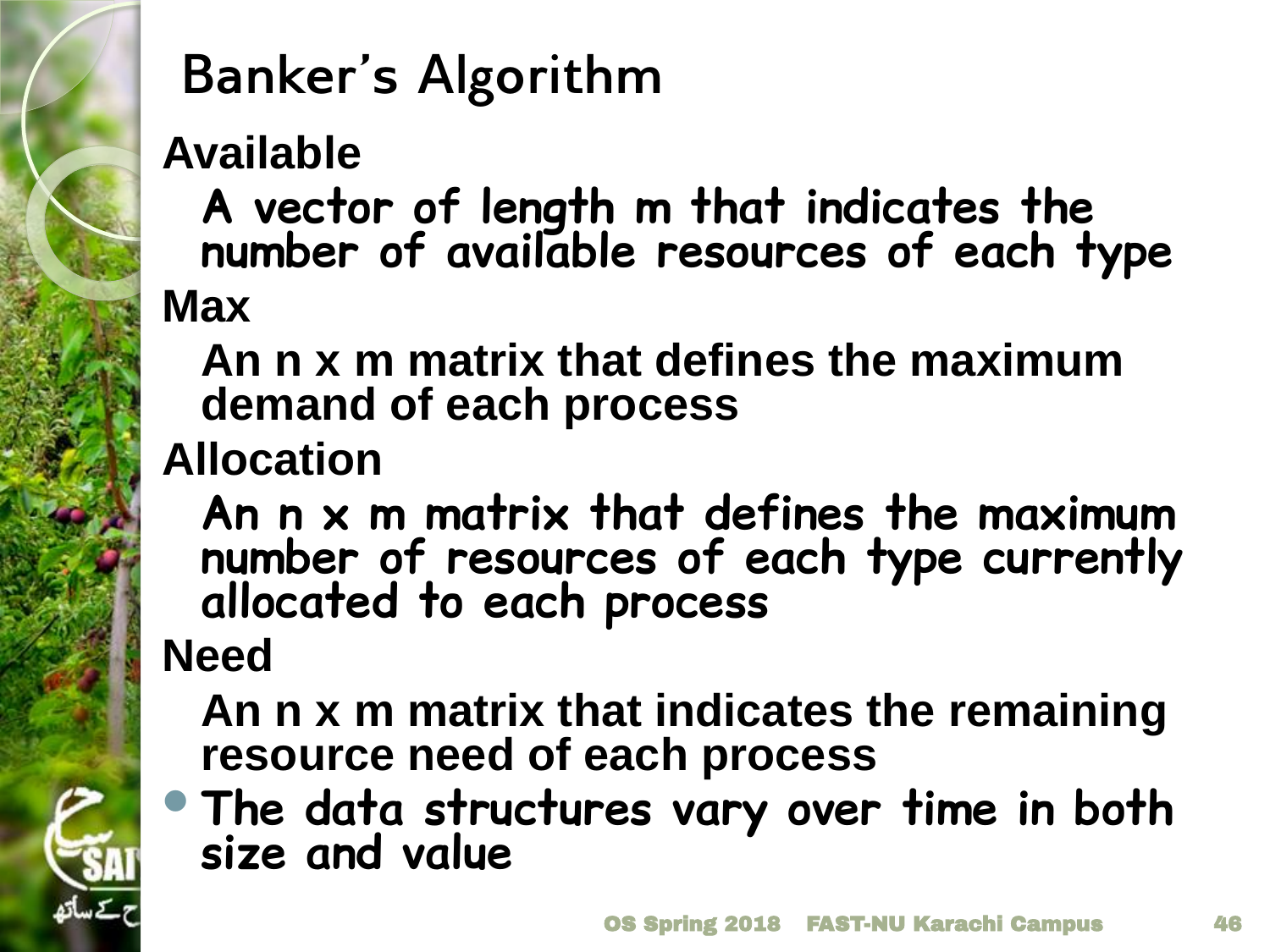

# Banker’s Algorithm
Available
	A vector of length m that indicates the number of available resources of each type
Max
	An n x m matrix that defines the maximum demand of each process
Allocation
	An n x m matrix that defines the maximum number of resources of each type currently allocated to each process
Need
	An n x m matrix that indicates the remaining resource need of each process
The data structures vary over time in both size and value
OS Spring 2018
FAST-NU Karachi Campus
46